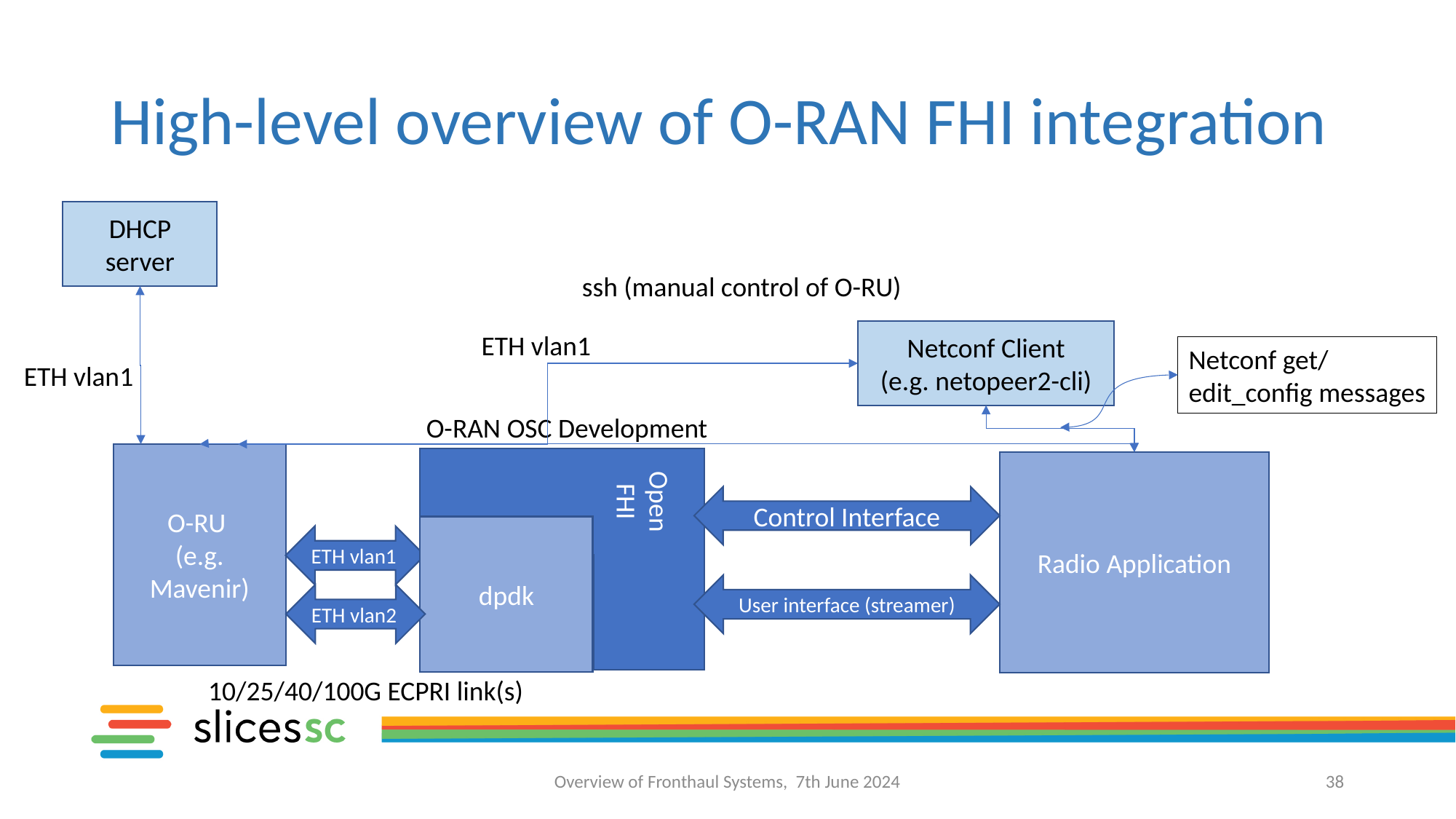

# High-level overview of O-RAN FHI integration
DHCP server
ssh (manual control of O-RU)
Netconf Client
(e.g. netopeer2-cli)
ETH vlan1
Netconf get/
edit_config messages
ETH vlan1
O-RAN OSC Development
O-RU
(e.g. Mavenir)
Open FHI

Radio Application
Control Interface
dpdk
ETH vlan1
User interface (streamer)
ETH vlan2
10/25/40/100G ECPRI link(s)
Overview of Fronthaul Systems,  7th June 2024
38